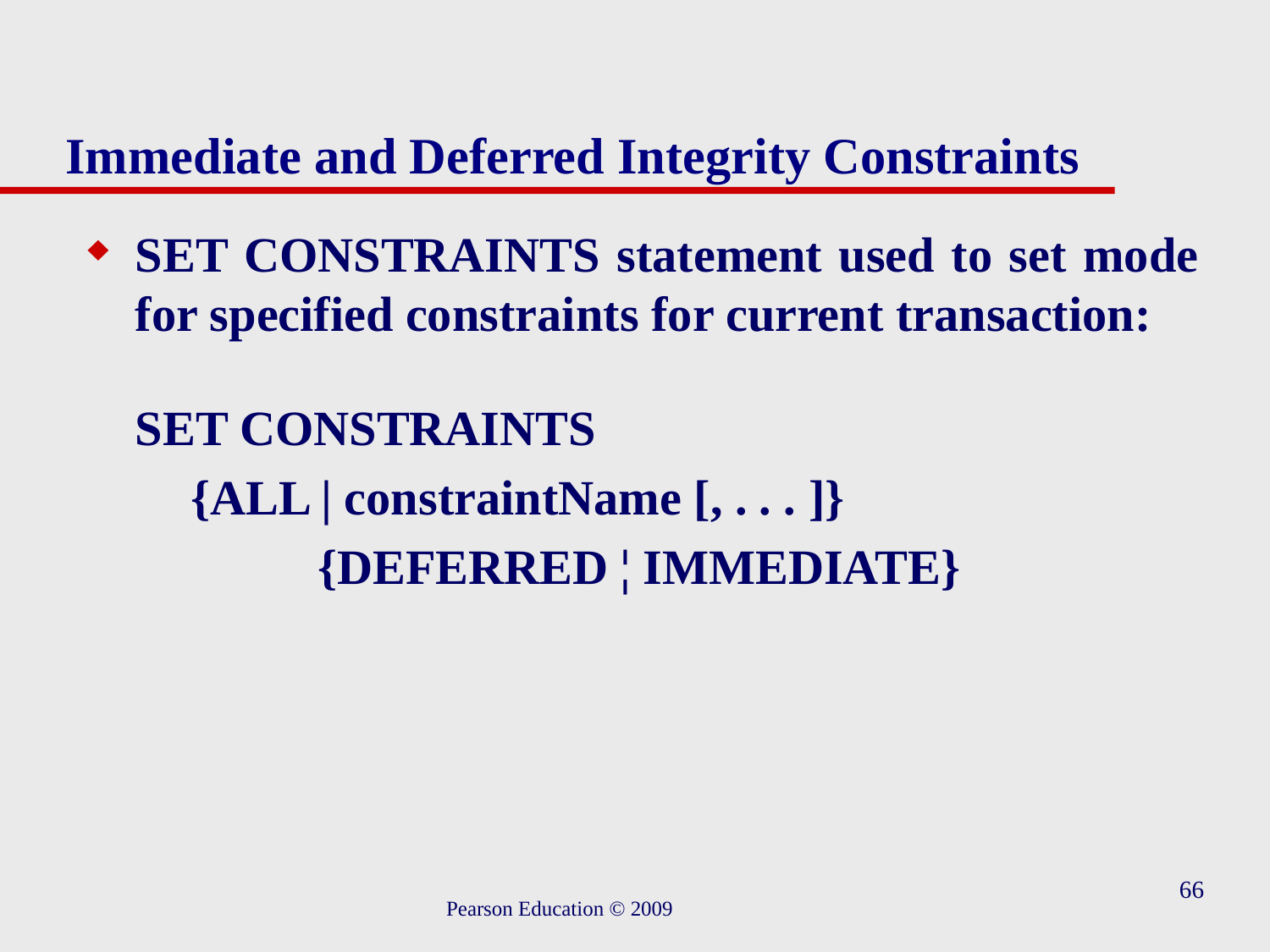

# Immediate and Deferred Integrity Constraints
SET CONSTRAINTS statement used to set mode for specified constraints for current transaction:

	SET CONSTRAINTS
	{ALL | constraintName [, . . . ]}
		{DEFERRED ¦ IMMEDIATE}
66
Pearson Education © 2009